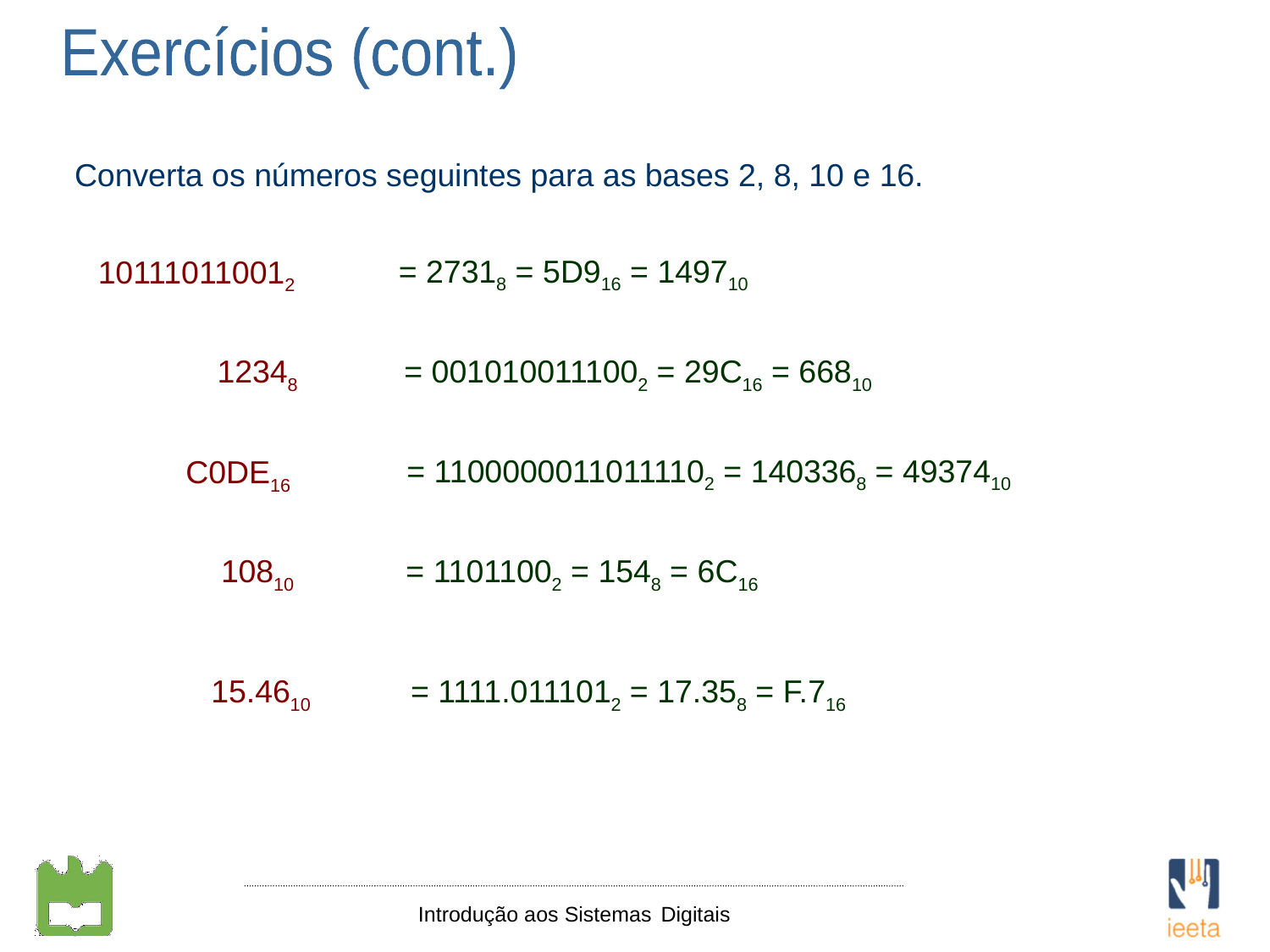

Exercícios (cont.)
Converta os números seguintes para as bases 2, 8, 10 e 16.
 101110110012
 12348
 C0DE16
 10810
 15.4610
= 27318 = 5D916 = 149710
= 0010100111002 = 29C16 = 66810
= 11000000110111102 = 1403368 = 4937410
= 11011002 = 1548 = 6C16
= 1111.0111012 = 17.358 = F.716